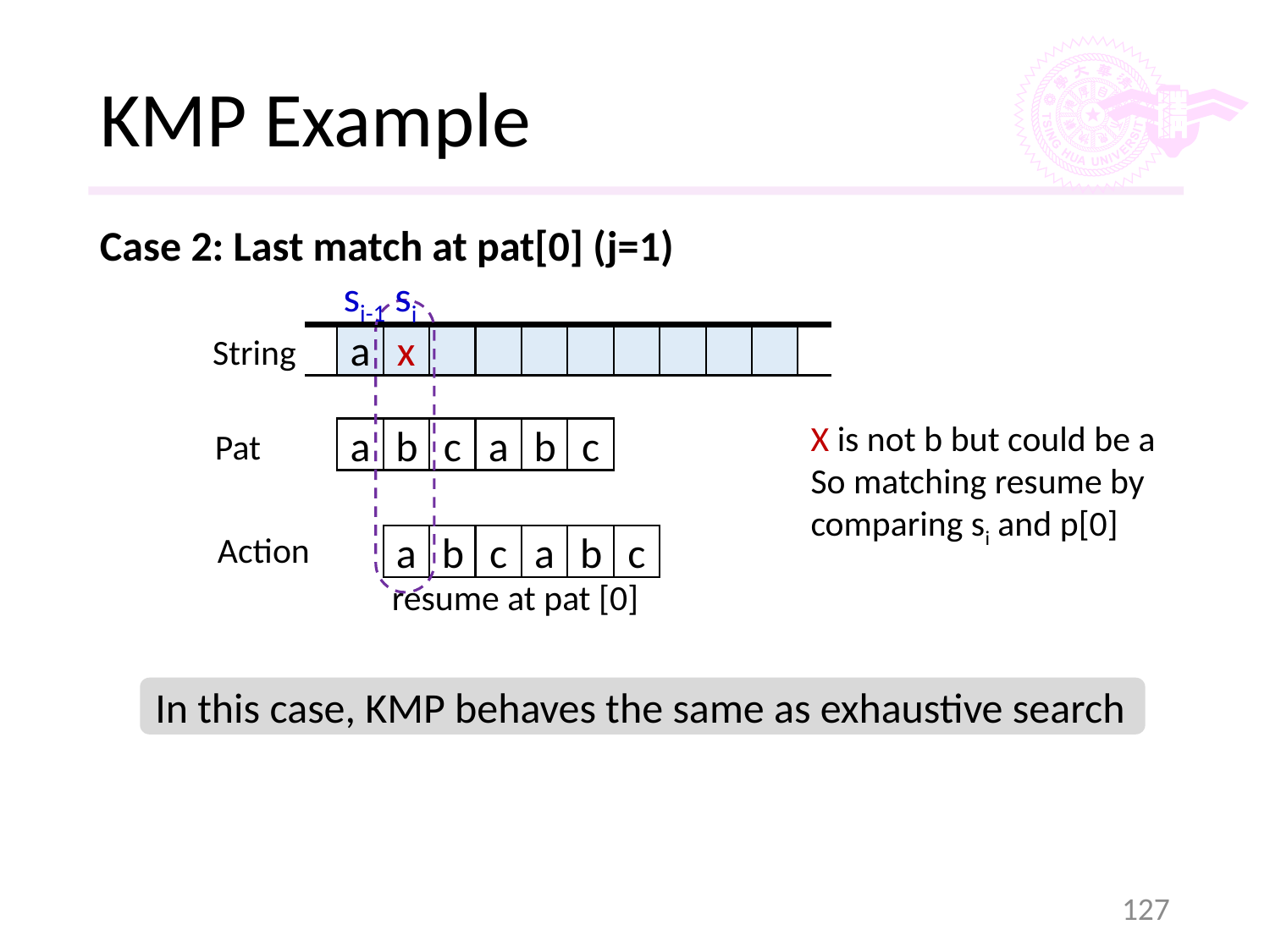

# KMP Example
Case 2: Last match at pat[0] (j=1)
si-1
si

Action
b
a
a
b
c
c
resume at pat [0]
String

a
x

X is not b but could be a
So matching resume by comparing si and p[0]
Pat
b
c
a
a
b
c
In this case, KMP behaves the same as exhaustive search
127